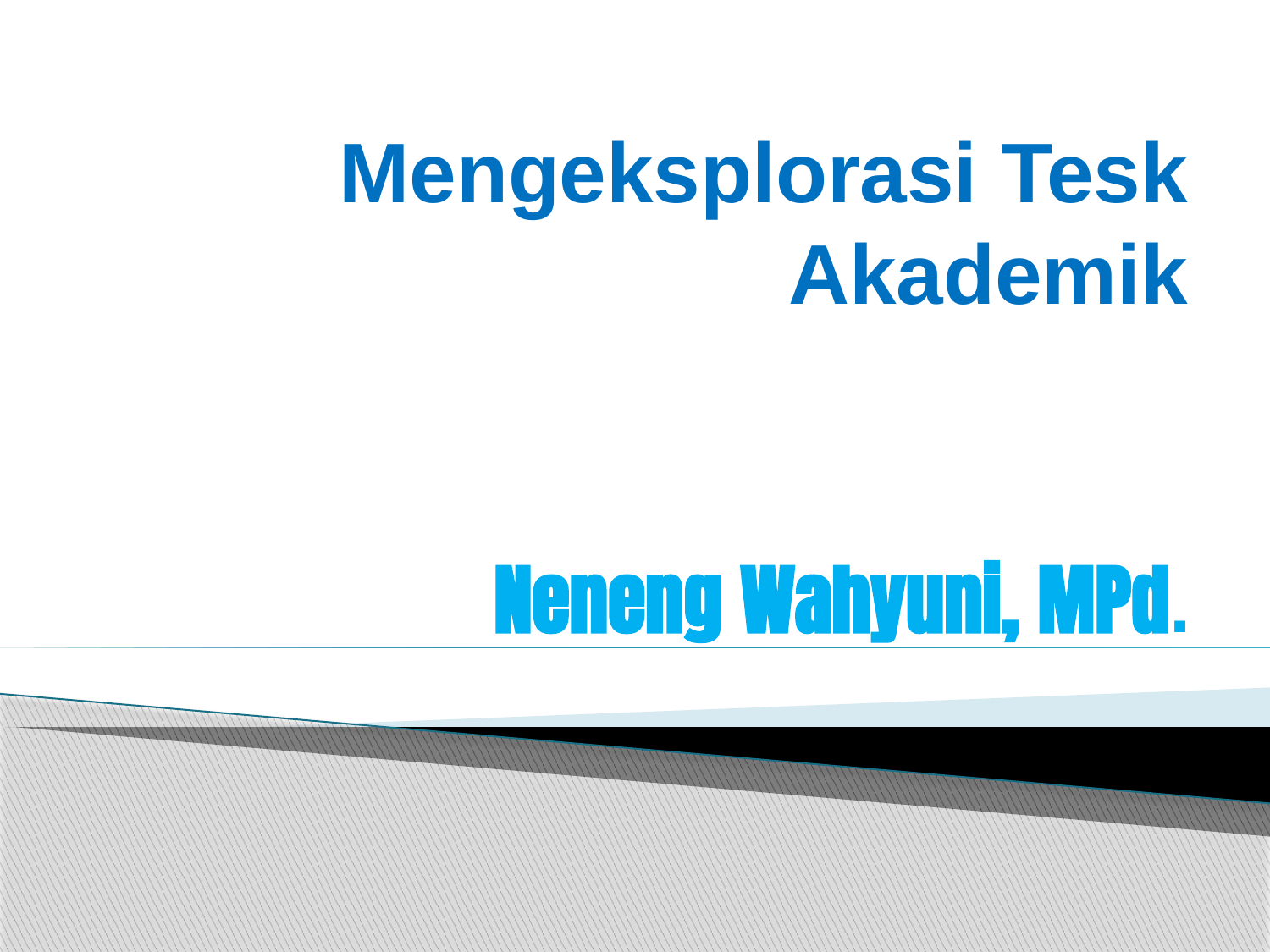

# Mengeksplorasi Tesk Akademik

Neneng Wahyuni, MPd.